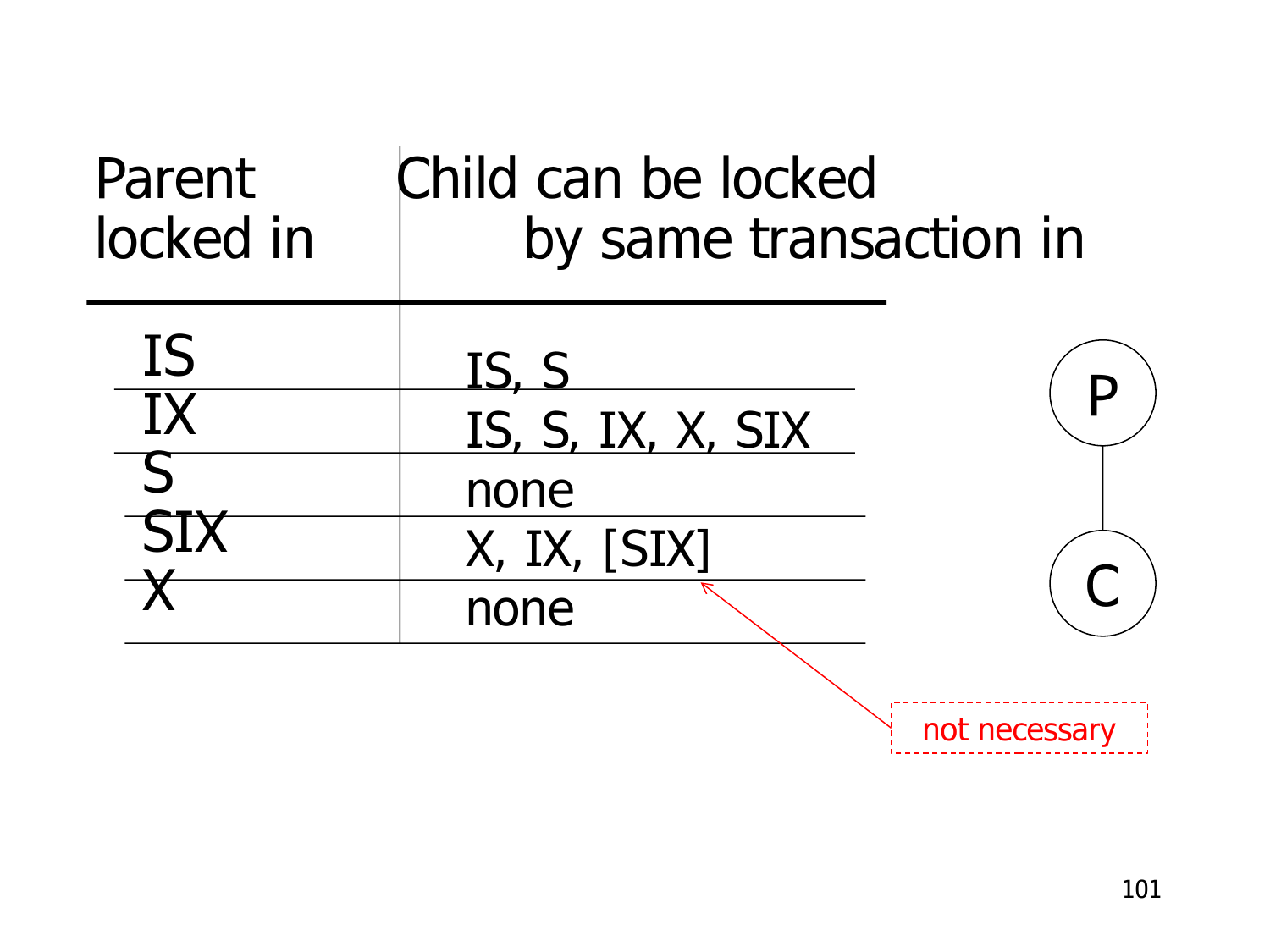

Parent		Child can be locked
locked in		by same transaction in

	IS
	IX
	S
	SIX
	X

IS, S
IS, S, IX, X, SIX
none
X, IX, [SIX]
none
P

C

not necessary
101